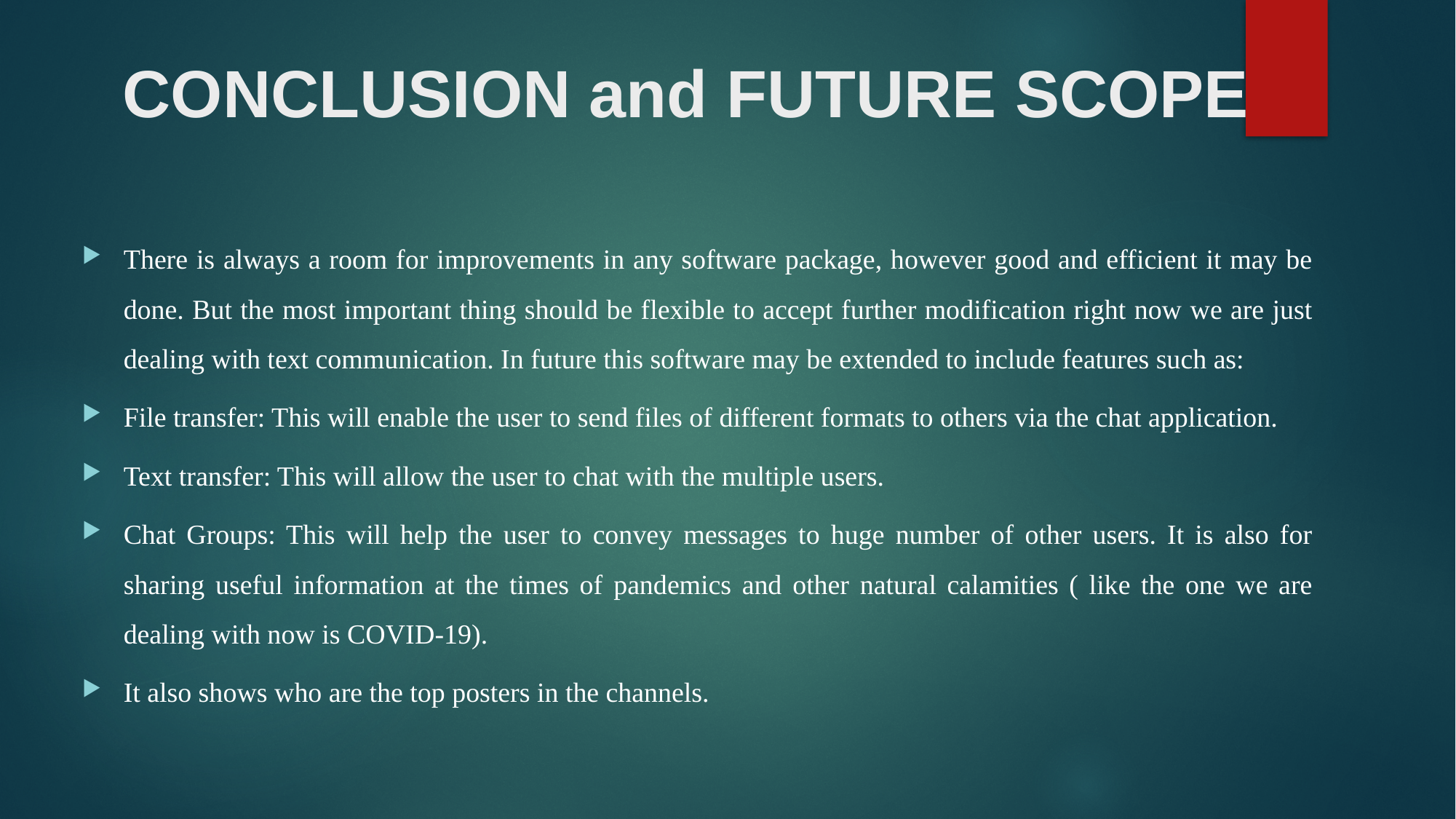

# CONCLUSION and FUTURE SCOPE
There is always a room for improvements in any software package, however good and efficient it may be done. But the most important thing should be flexible to accept further modification right now we are just dealing with text communication. In future this software may be extended to include features such as:
File transfer: This will enable the user to send files of different formats to others via the chat application.
Text transfer: This will allow the user to chat with the multiple users.
Chat Groups: This will help the user to convey messages to huge number of other users. It is also for sharing useful information at the times of pandemics and other natural calamities ( like the one we are dealing with now is COVID-19).
It also shows who are the top posters in the channels.